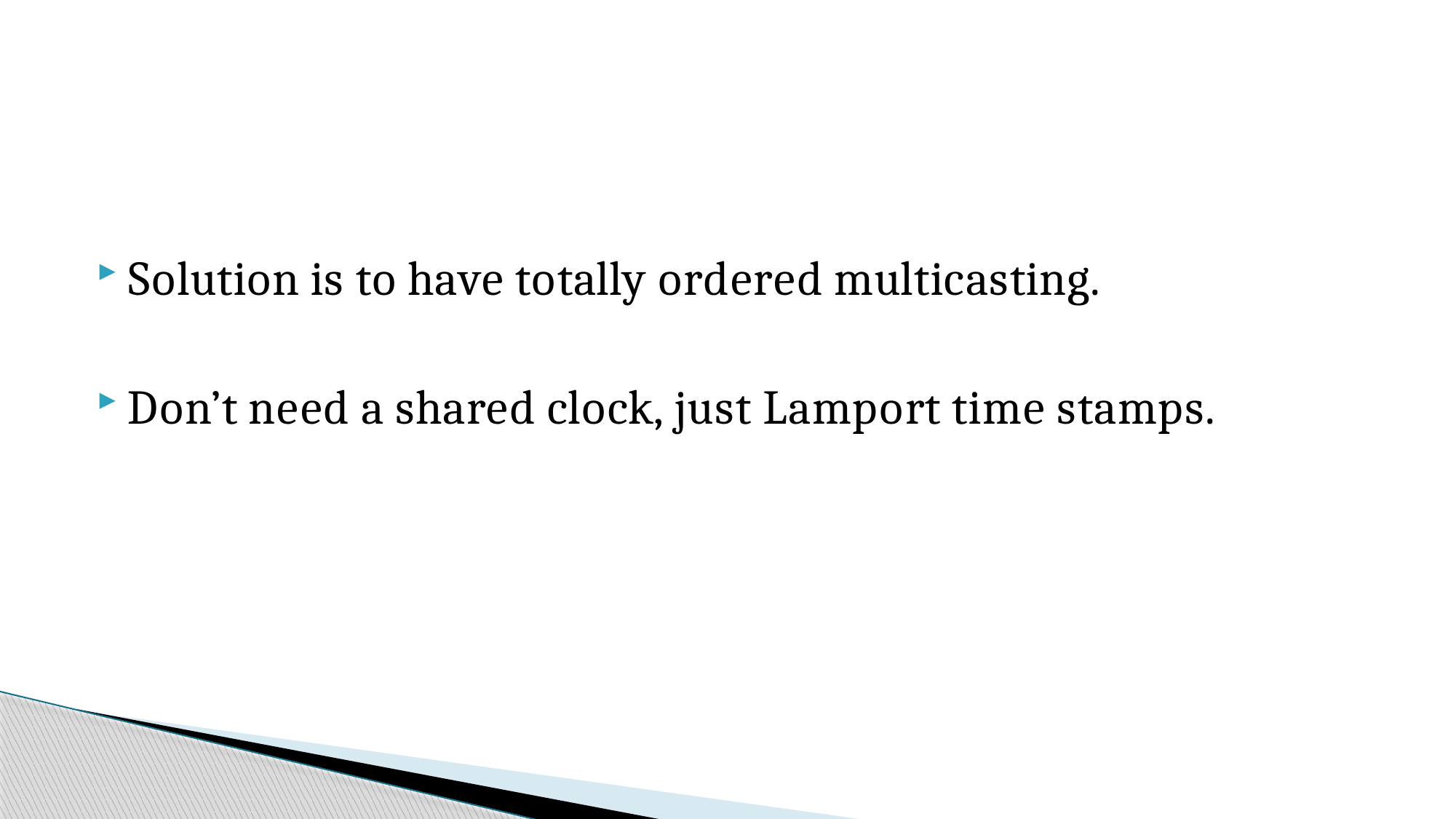

#

Solution is to have totally ordered multicasting.

Don’t need a shared clock, just Lamport time stamps.